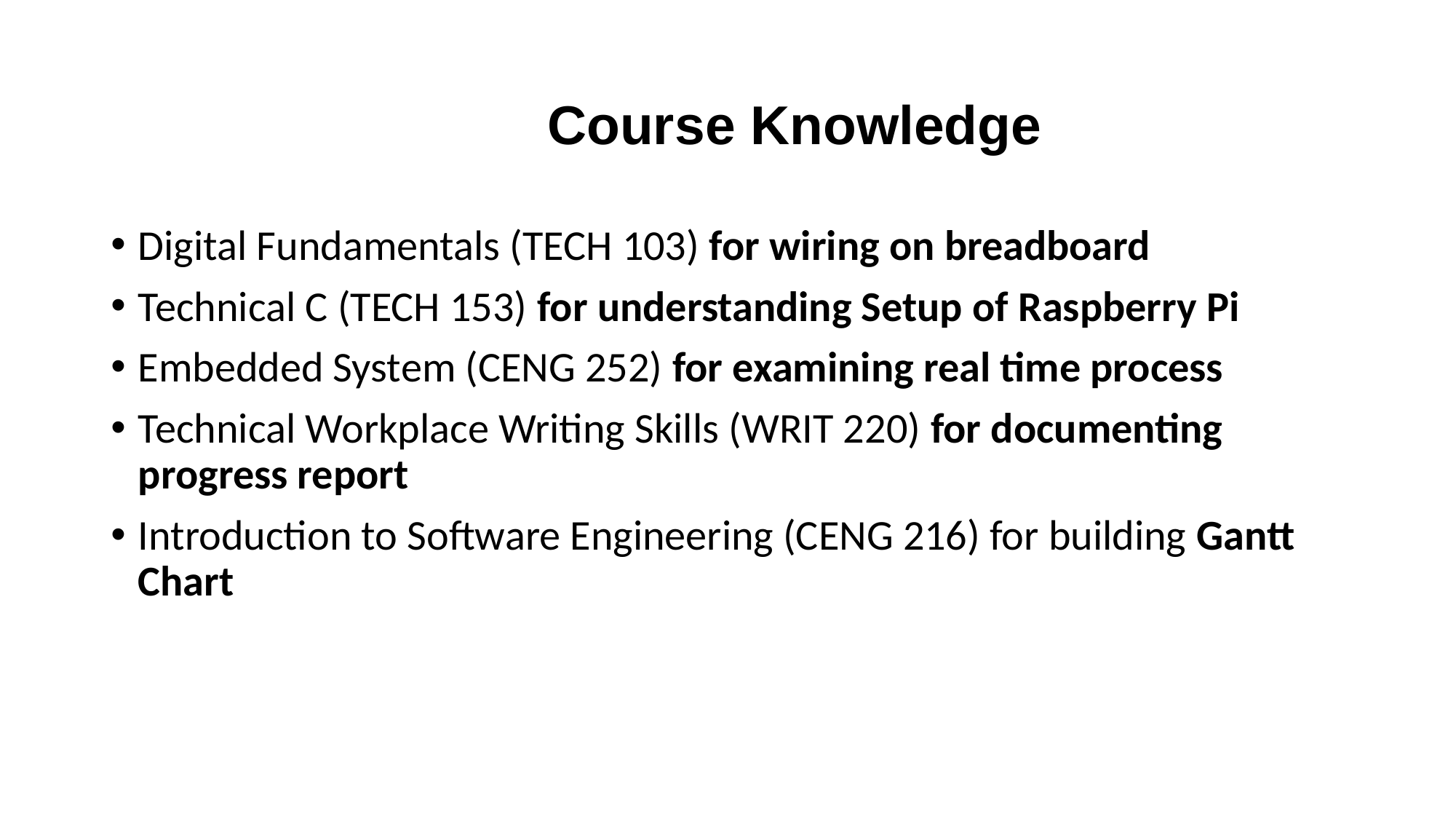

# Course Knowledge
Digital Fundamentals (TECH 103) for wiring on breadboard
Technical C (TECH 153) for understanding Setup of Raspberry Pi
Embedded System (CENG 252) for examining real time process
Technical Workplace Writing Skills (WRIT 220) for documenting progress report
Introduction to Software Engineering (CENG 216) for building Gantt Chart